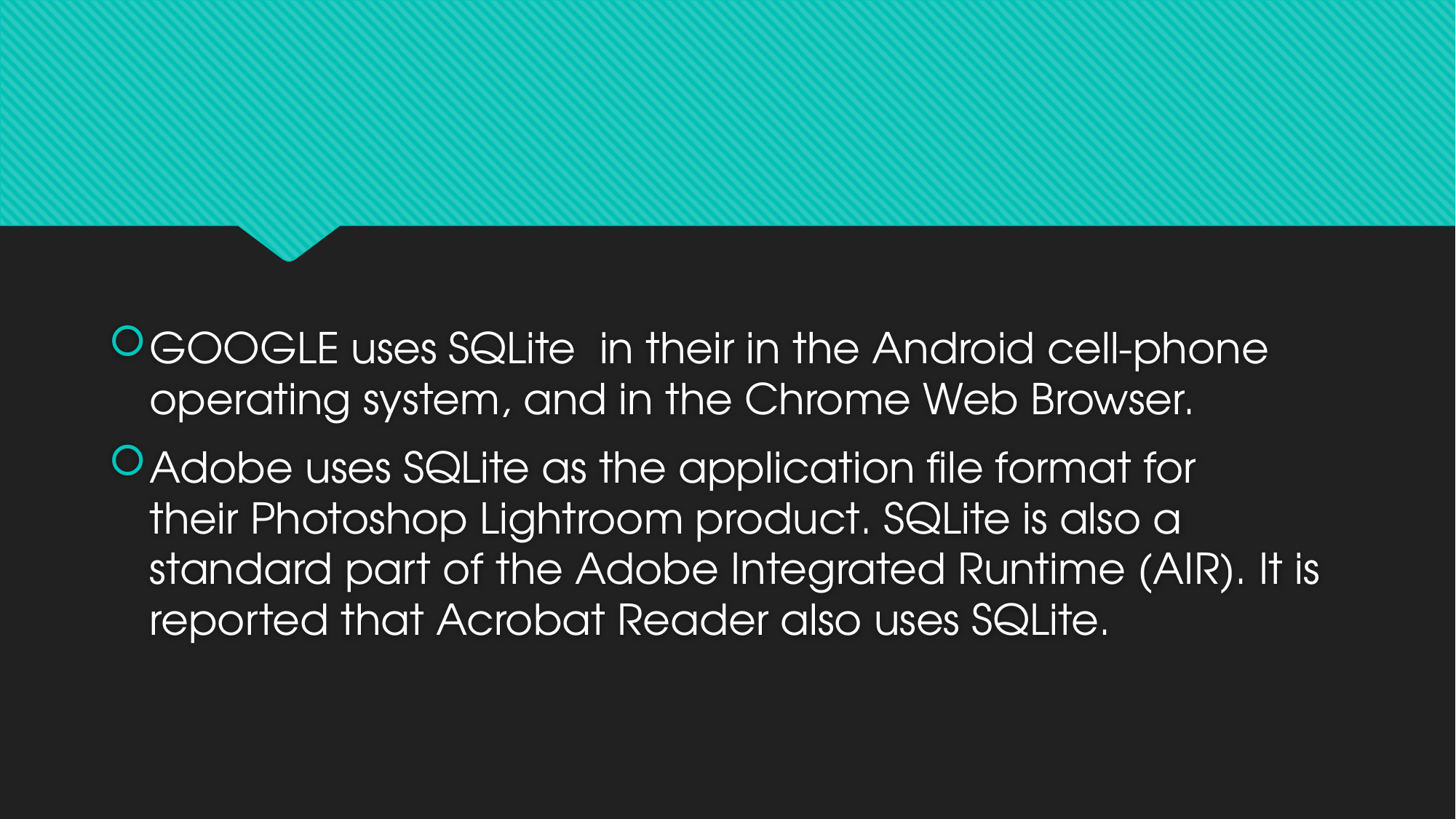

#
GOOGLE uses SQLite  in their in the Android cell-phone operating system, and in the Chrome Web Browser.
Adobe uses SQLite as the application file format for their Photoshop Lightroom product. SQLite is also a standard part of the Adobe Integrated Runtime (AIR). It is reported that Acrobat Reader also uses SQLite.